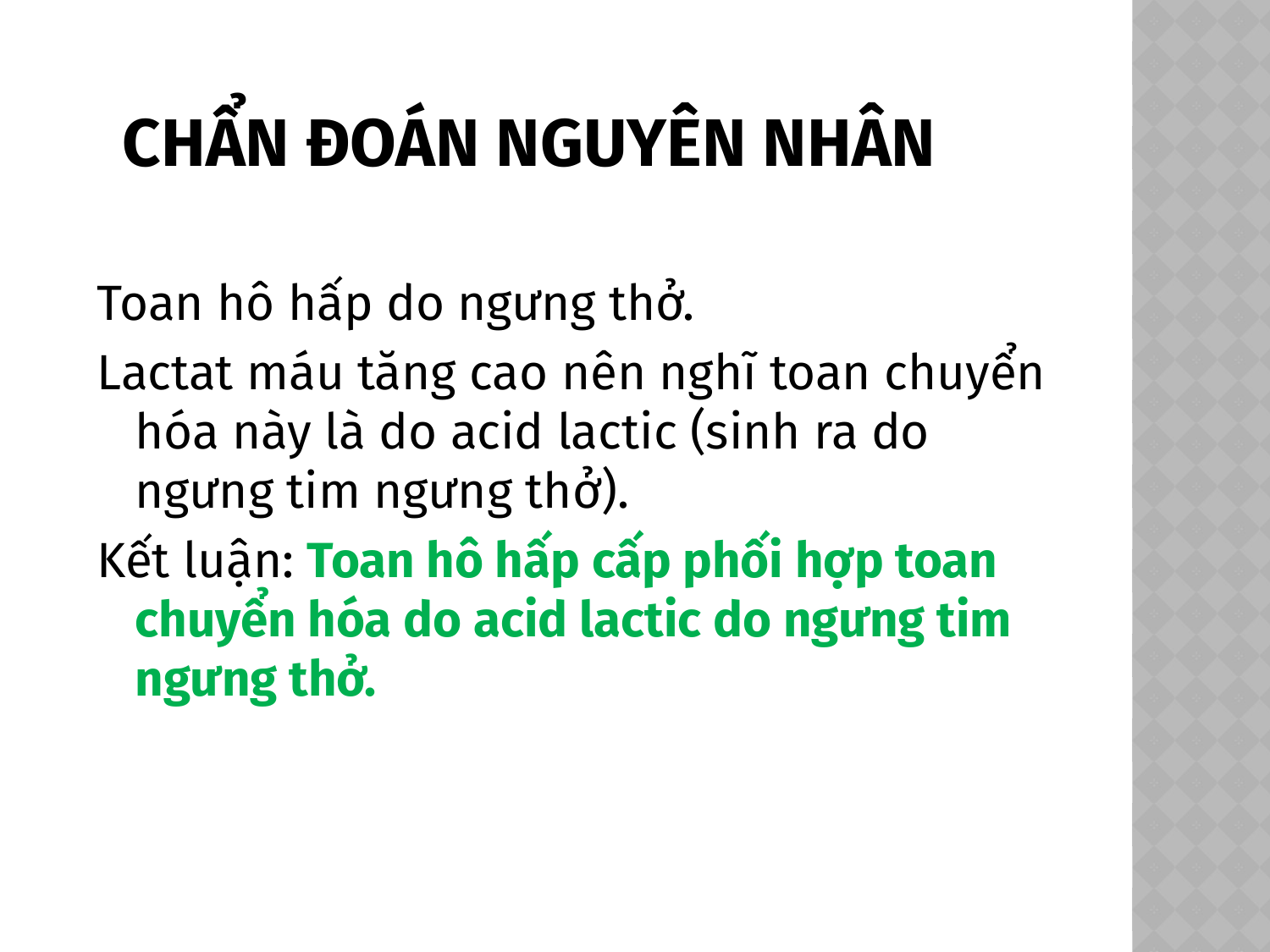

# Chẩn đoán nguyên nhân
Toan hô hấp do ngưng thở.
Lactat máu tăng cao nên nghĩ toan chuyển hóa này là do acid lactic (sinh ra do ngưng tim ngưng thở).
Kết luận: Toan hô hấp cấp phối hợp toan chuyển hóa do acid lactic do ngưng tim ngưng thở.